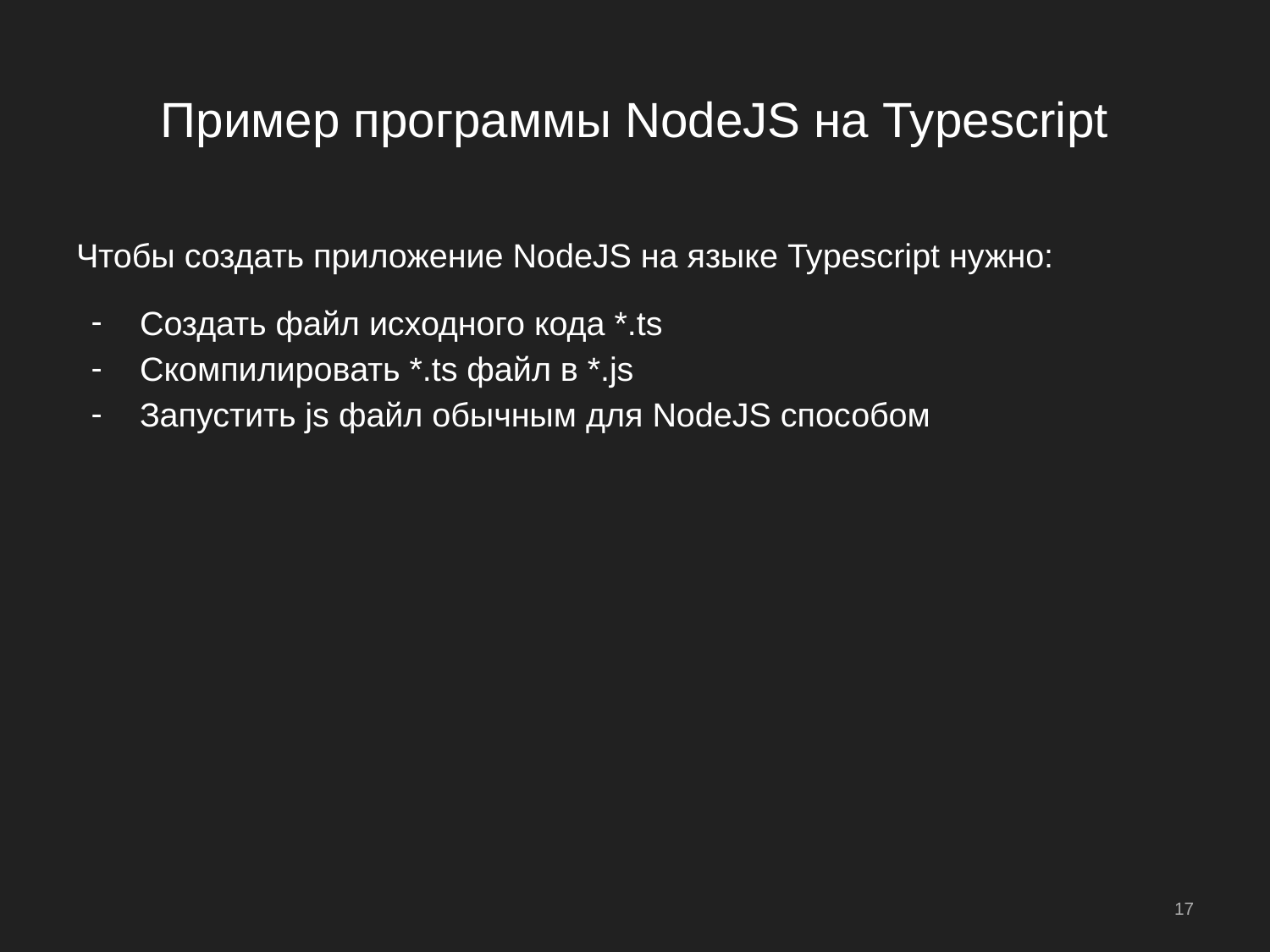

# Пример программы NodeJS на Typescript
Чтобы создать приложение NodeJS на языке Typescript нужно:
Создать файл исходного кода *.ts
Скомпилировать *.ts файл в *.js
Запустить js файл обычным для NodeJS способом
17